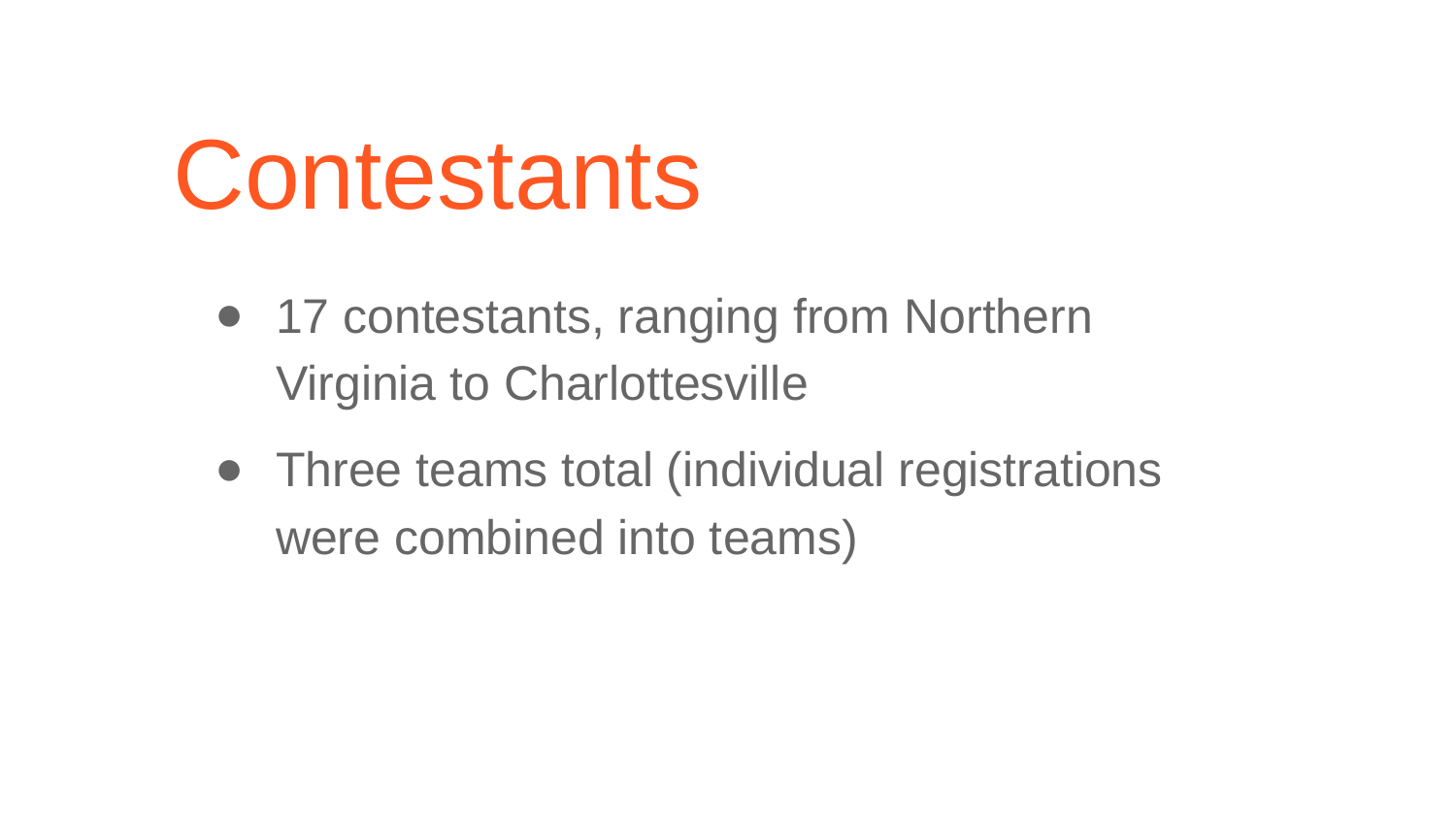

# Contestants
17 contestants, ranging from Northern Virginia to Charlottesville
Three teams total (individual registrations were combined into teams)